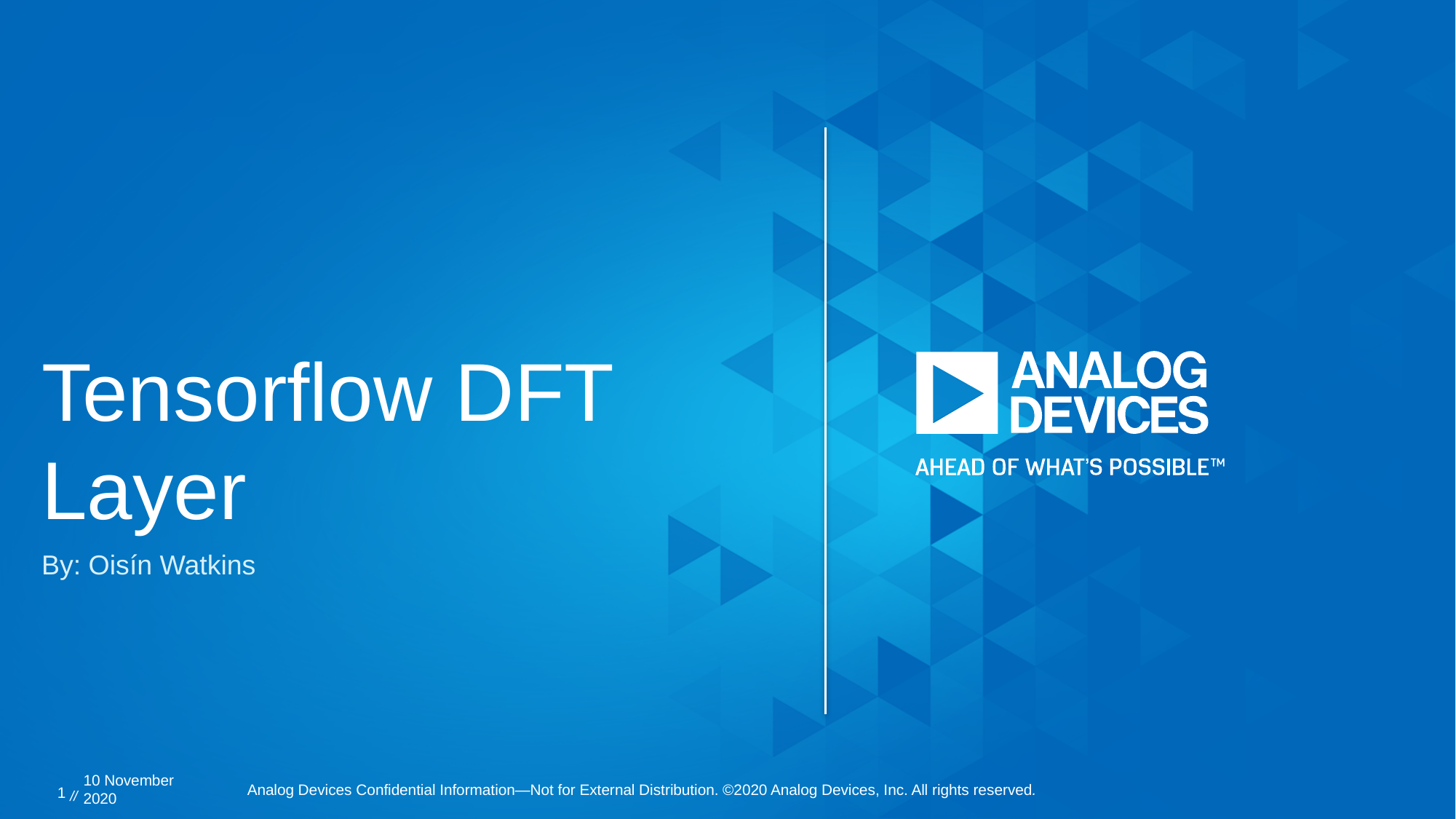

# Tensorflow DFT Layer
By: Oisín Watkins
1 //
10 November 2020
Analog Devices Confidential Information—Not for External Distribution. ©2020 Analog Devices, Inc. All rights reserved.